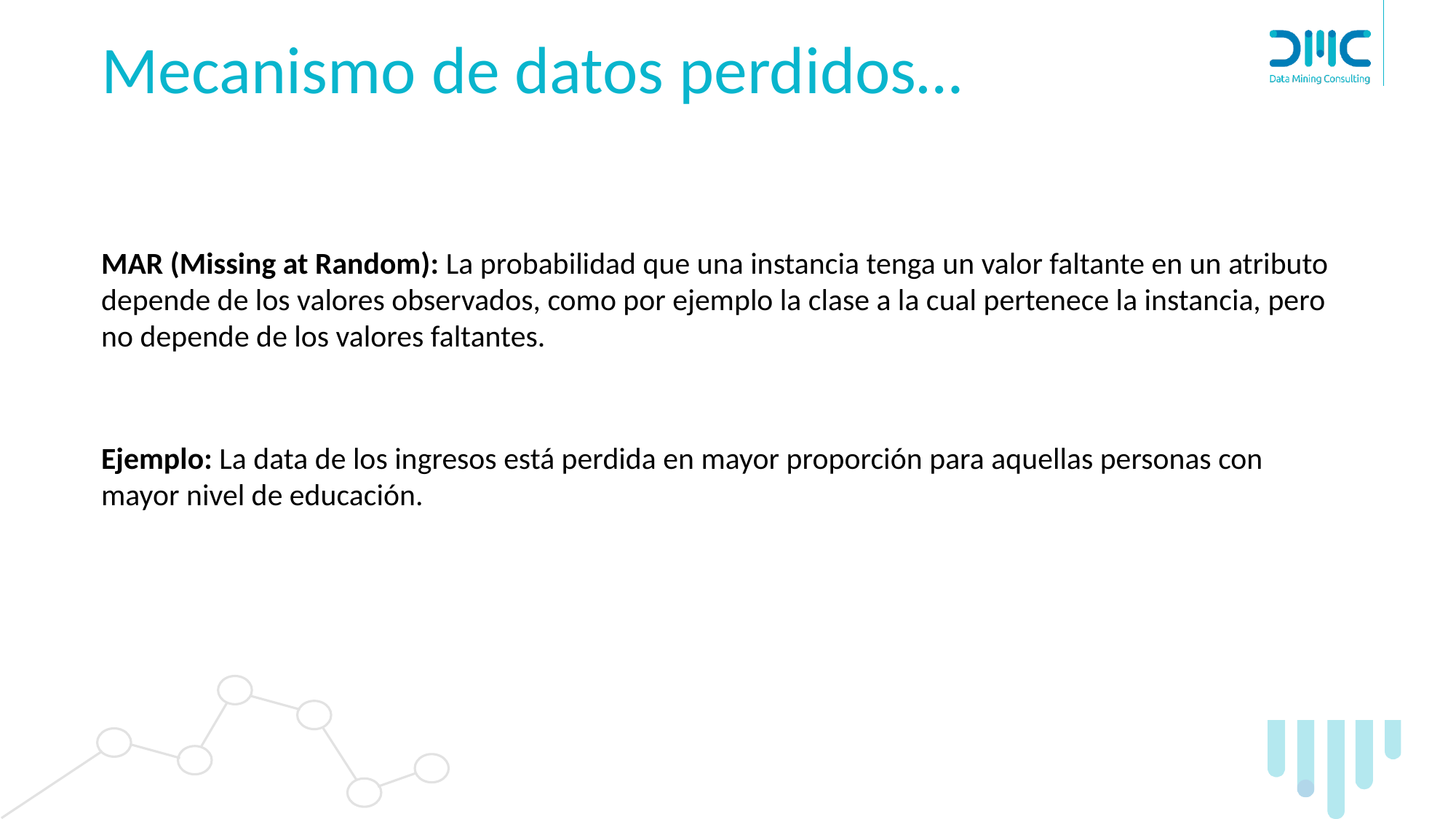

# Mecanismo de datos perdidos…
MAR (Missing at Random): La probabilidad que una instancia tenga un valor faltante en un atributo depende de los valores observados, como por ejemplo la clase a la cual pertenece la instancia, pero no depende de los valores faltantes.

Ejemplo: La data de los ingresos está perdida en mayor proporción para aquellas personas con mayor nivel de educación.